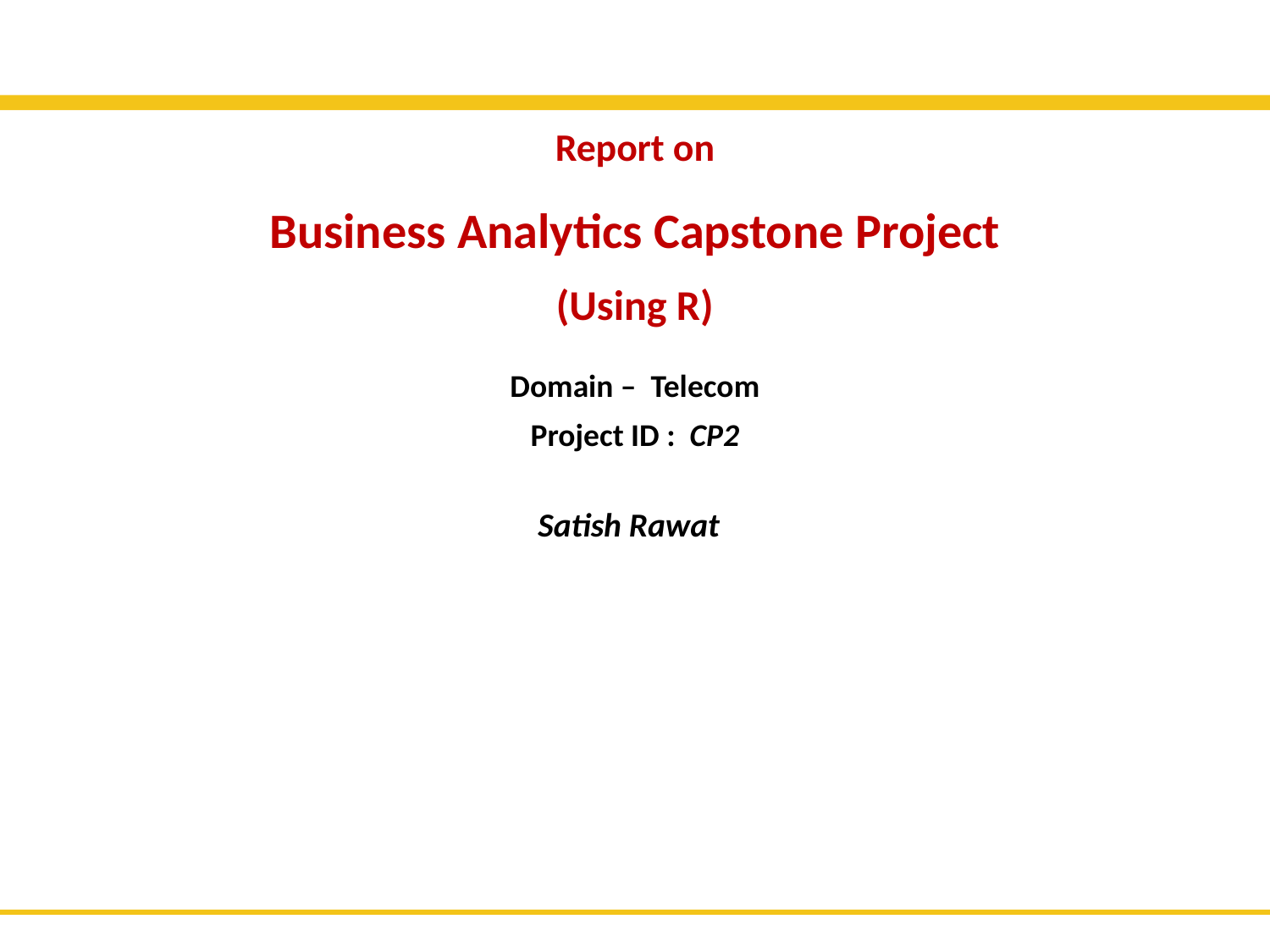

Report on
Business Analytics Capstone Project
(Using R)
Domain –  Telecom
Project ID :  CP2
Satish Rawat